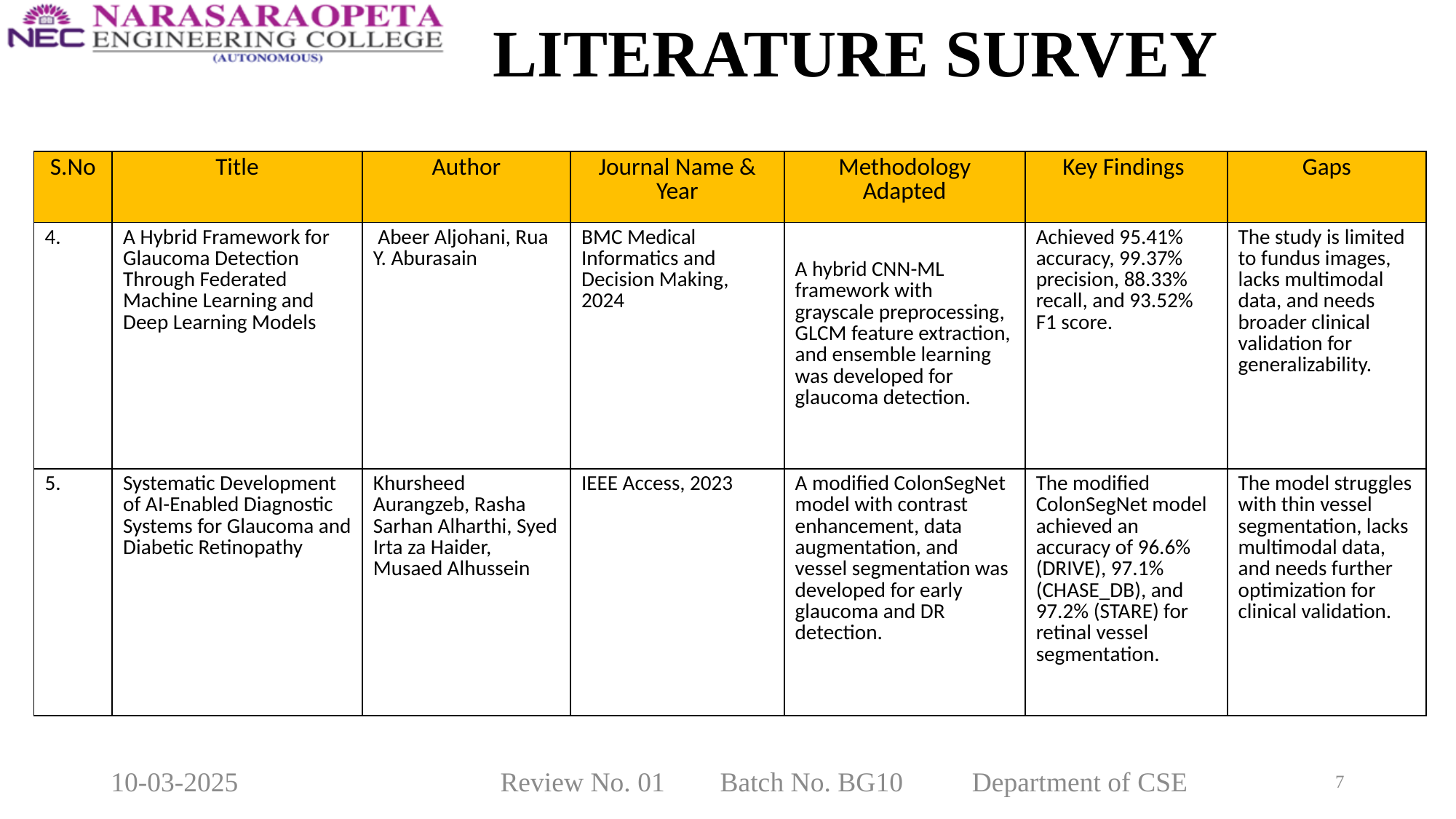

# LITERATURE SURVEY
| S.No | Title | Author | Journal Name & Year | Methodology Adapted | Key Findings | Gaps |
| --- | --- | --- | --- | --- | --- | --- |
| 4. | A Hybrid Framework for Glaucoma Detection Through Federated Machine Learning and Deep Learning Models | Abeer Aljohani, Rua Y. Aburasain | BMC Medical Informatics and Decision Making, 2024 | A hybrid CNN-ML framework with grayscale preprocessing, GLCM feature extraction, and ensemble learning was developed for glaucoma detection. | Achieved 95.41% accuracy, 99.37% precision, 88.33% recall, and 93.52% F1 score. | The study is limited to fundus images, lacks multimodal data, and needs broader clinical validation for generalizability. |
| 5. | Systematic Development of AI-Enabled Diagnostic Systems for Glaucoma and Diabetic Retinopathy | Khursheed Aurangzeb, Rasha Sarhan Alharthi, Syed Irta za Haider, Musaed Alhussein | IEEE Access, 2023 | A modified ColonSegNet model with contrast enhancement, data augmentation, and vessel segmentation was developed for early glaucoma and DR detection. | The modified ColonSegNet model achieved an accuracy of 96.6% (DRIVE), 97.1% (CHASE\_DB), and 97.2% (STARE) for retinal vessel segmentation. | The model struggles with thin vessel segmentation, lacks multimodal data, and needs further optimization for clinical validation. |

10-03-2025
Review No. 01        Batch No. BG10          Department of CSE
7